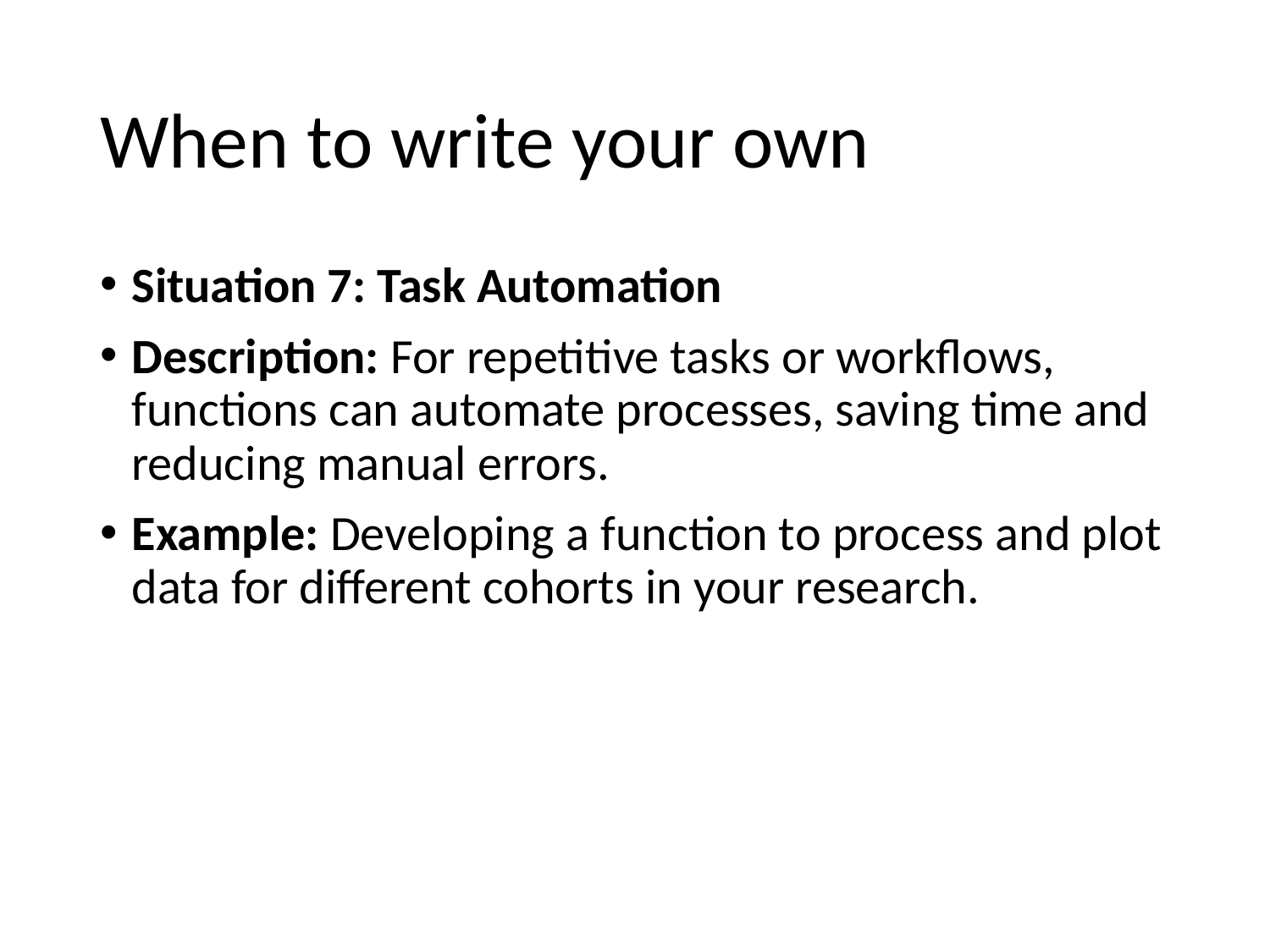

# When to write your own
Situation 7: Task Automation
Description: For repetitive tasks or workflows, functions can automate processes, saving time and reducing manual errors.
Example: Developing a function to process and plot data for different cohorts in your research.